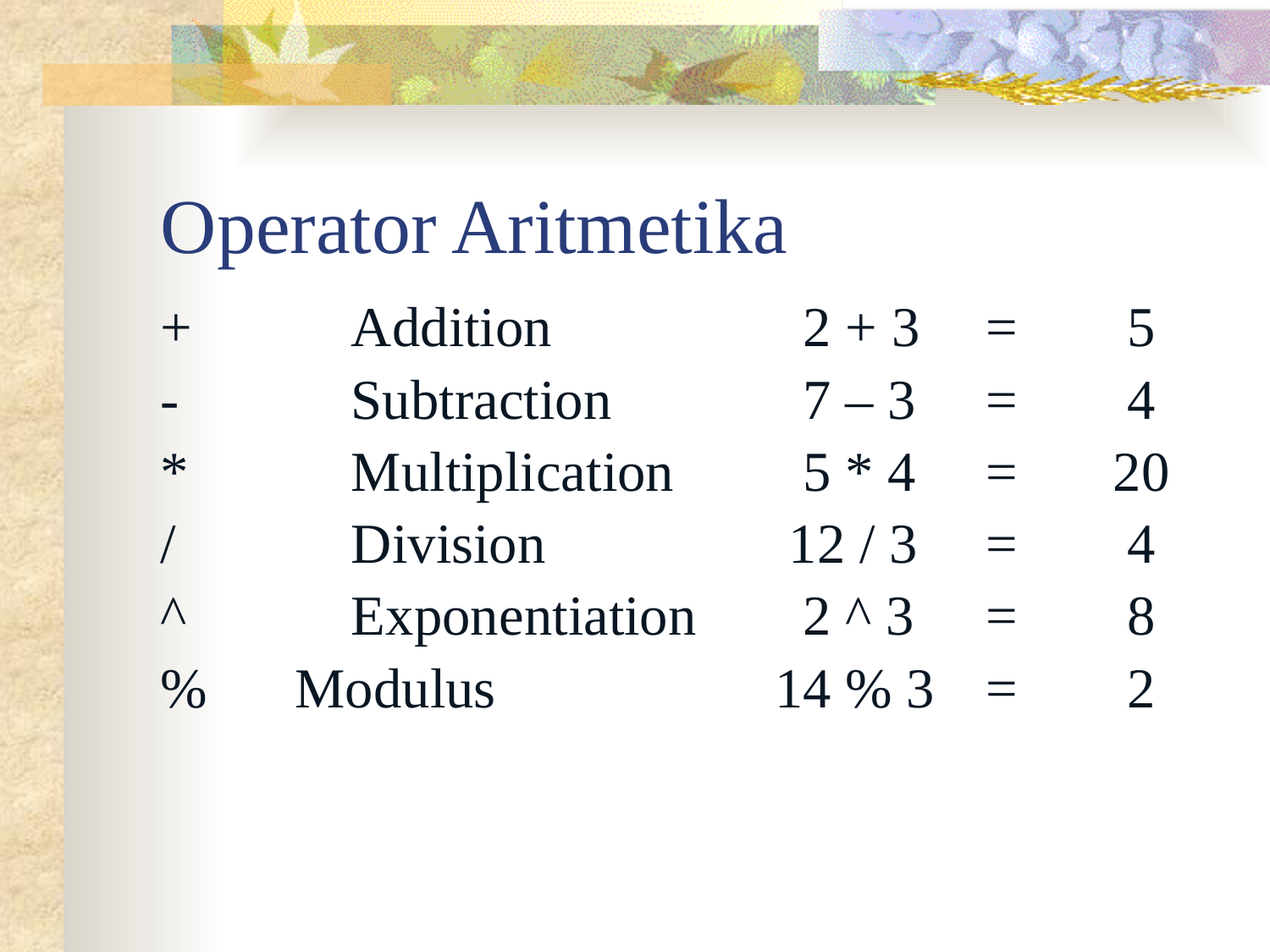

# Operator Aritmetika
+		Addition		     2 + 3	=	 5
-		Subtraction	     7 – 3	=	 4
*		Multiplication	     5 * 4	=	20
/		Division		    12 / 3	=	 4
^		Exponentiation	     2 ^ 3	=	 8
%	     Modulus		   14 % 3	= 	 2